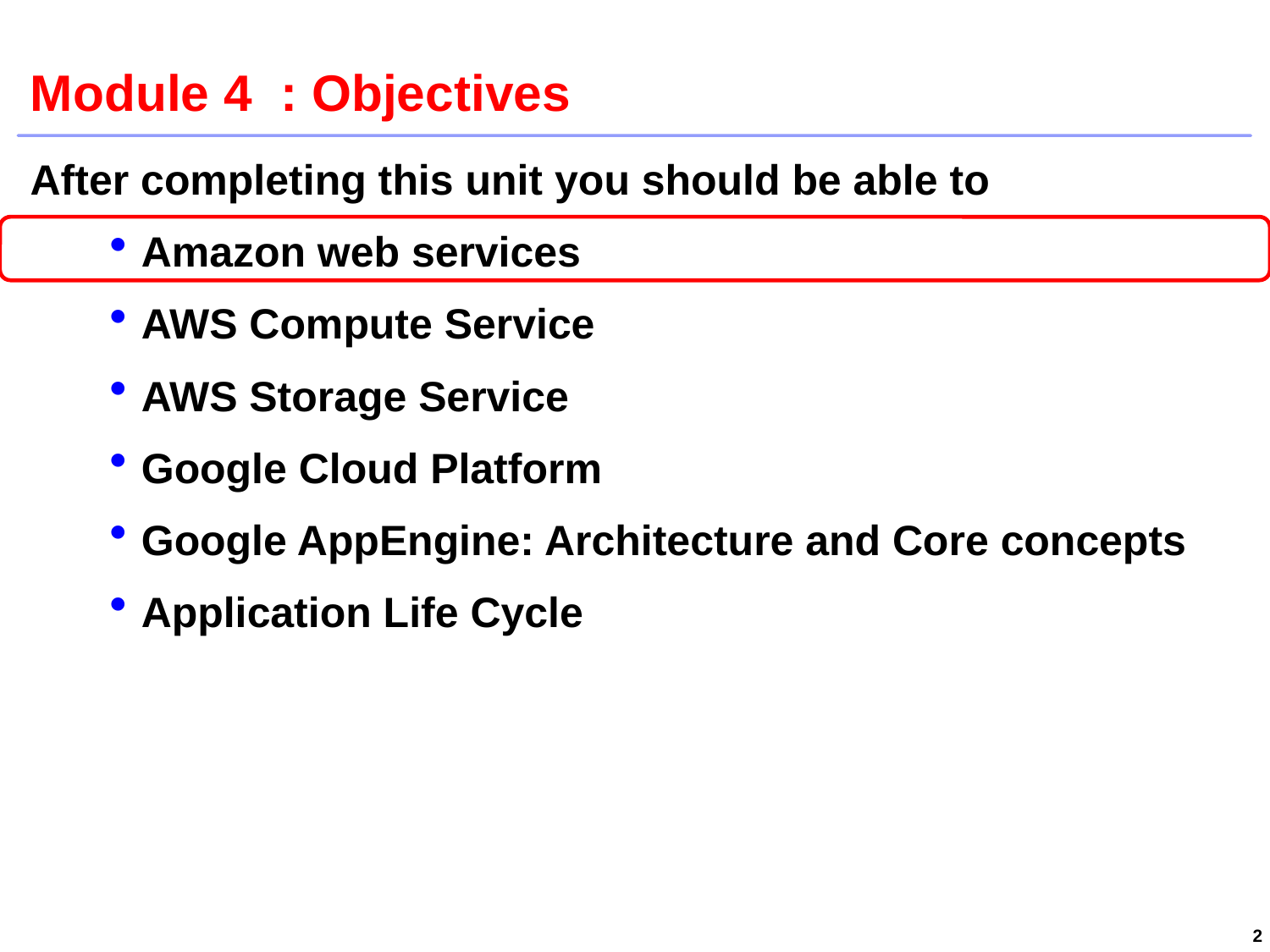

# Module 4  : Objectives
After completing this unit you should be able to
Amazon web services
AWS Compute Service
AWS Storage Service
Google Cloud Platform
Google AppEngine: Architecture and Core concepts
Application Life Cycle

2